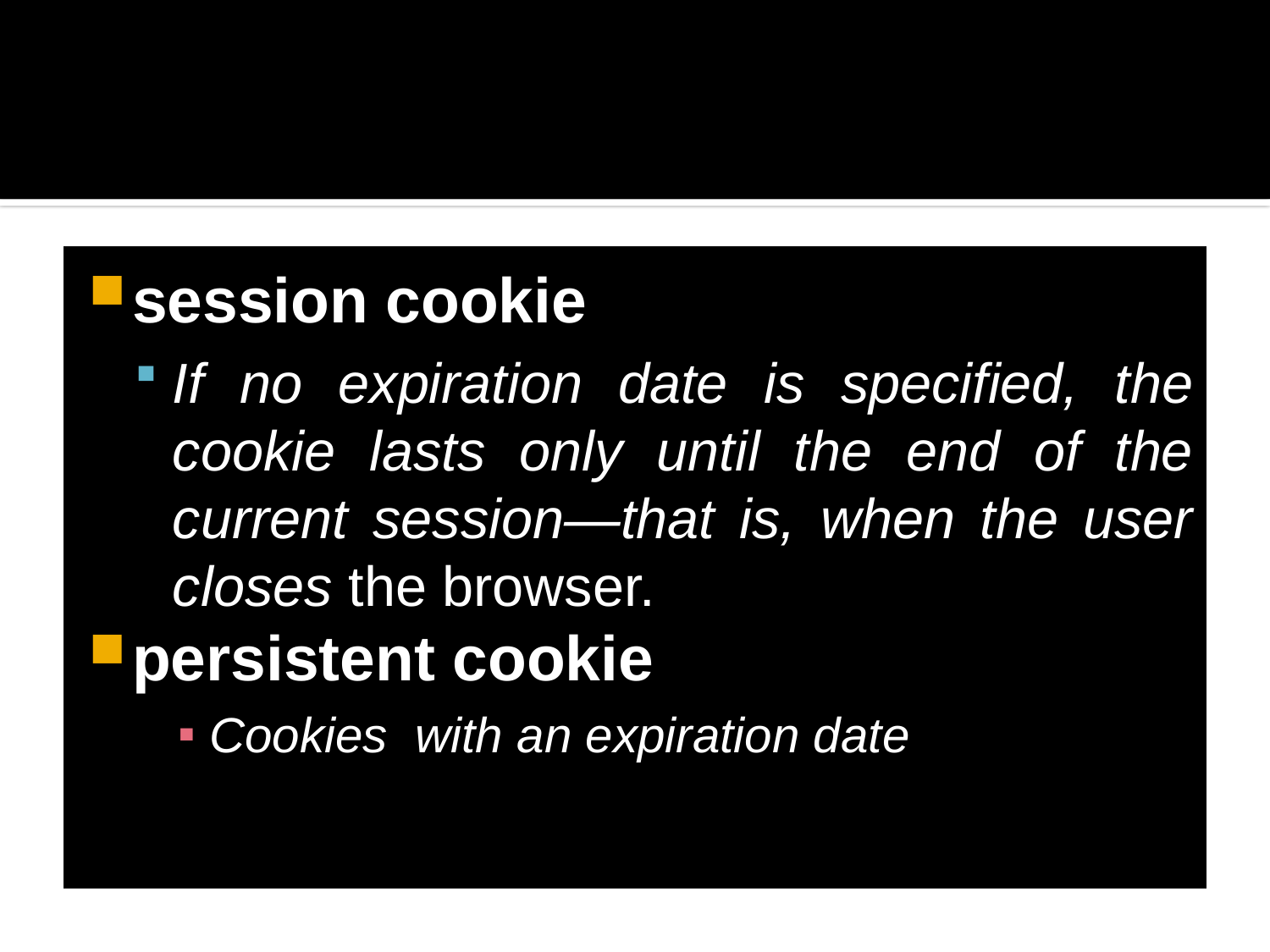

#
session cookie
If no expiration date is specified, the cookie lasts only until the end of the current session—that is, when the user closes the browser.
persistent cookie
Cookies  with an expiration date